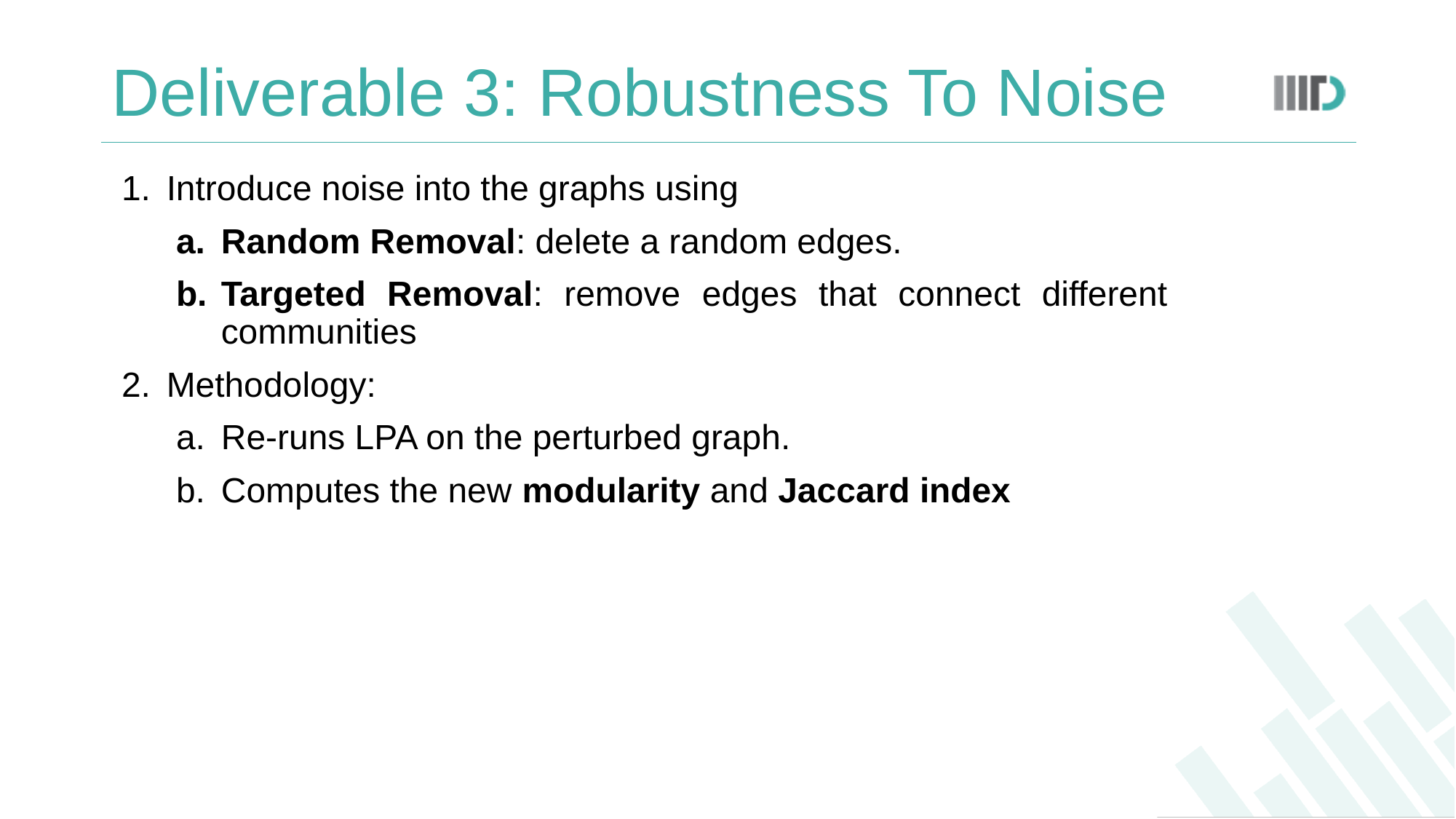

# Deliverable 3: Robustness To Noise
Introduce noise into the graphs using
Random Removal: delete a random edges.
Targeted Removal: remove edges that connect different communities
Methodology:
Re‐runs LPA on the perturbed graph.
Computes the new modularity and Jaccard index